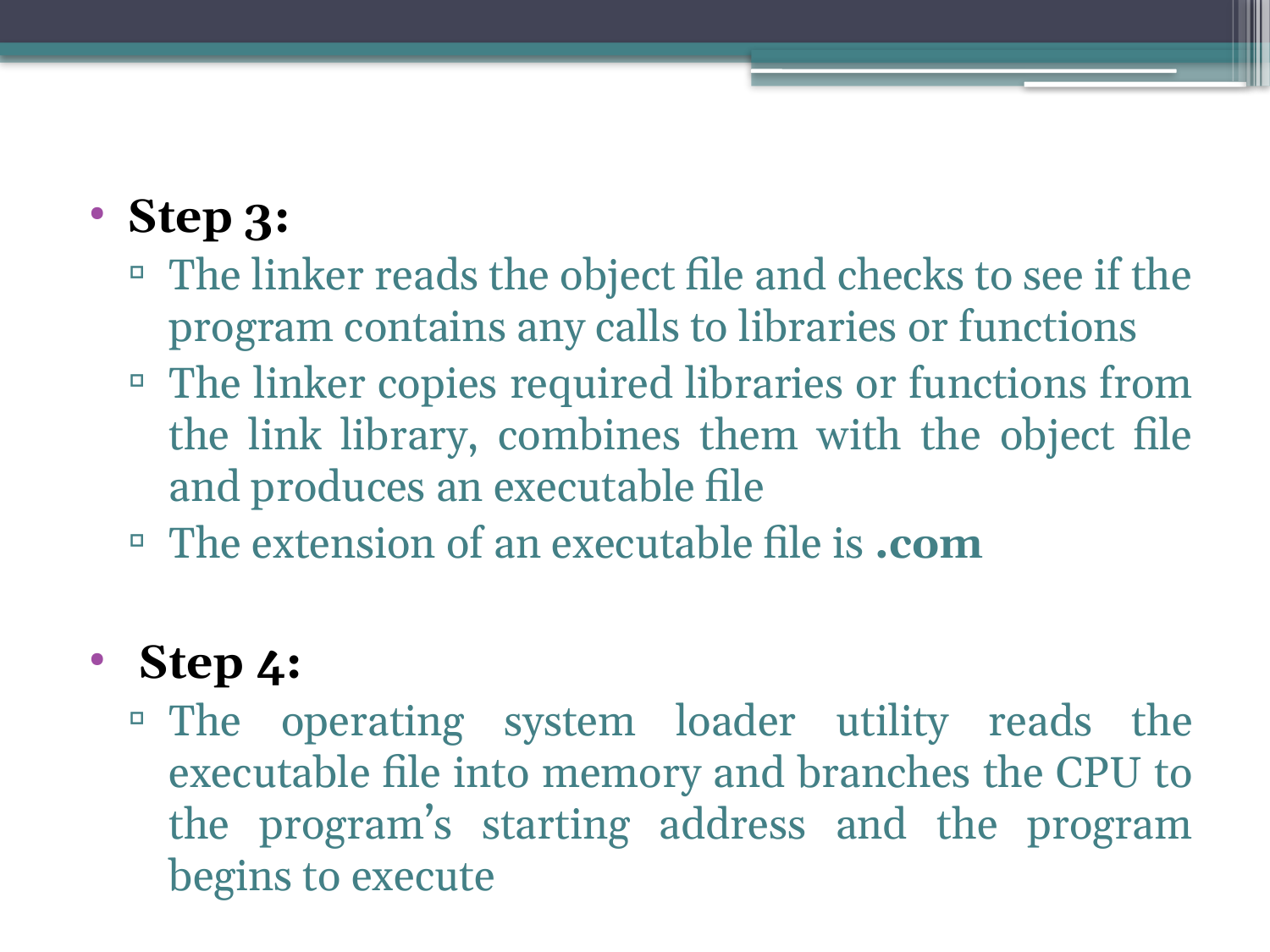

Step 3:
The linker reads the object file and checks to see if the program contains any calls to libraries or functions
The linker copies required libraries or functions from the link library, combines them with the object file and produces an executable file
The extension of an executable file is .com

 Step 4:
The operating system loader utility reads the executable file into memory and branches the CPU to the program’s starting address and the program begins to execute